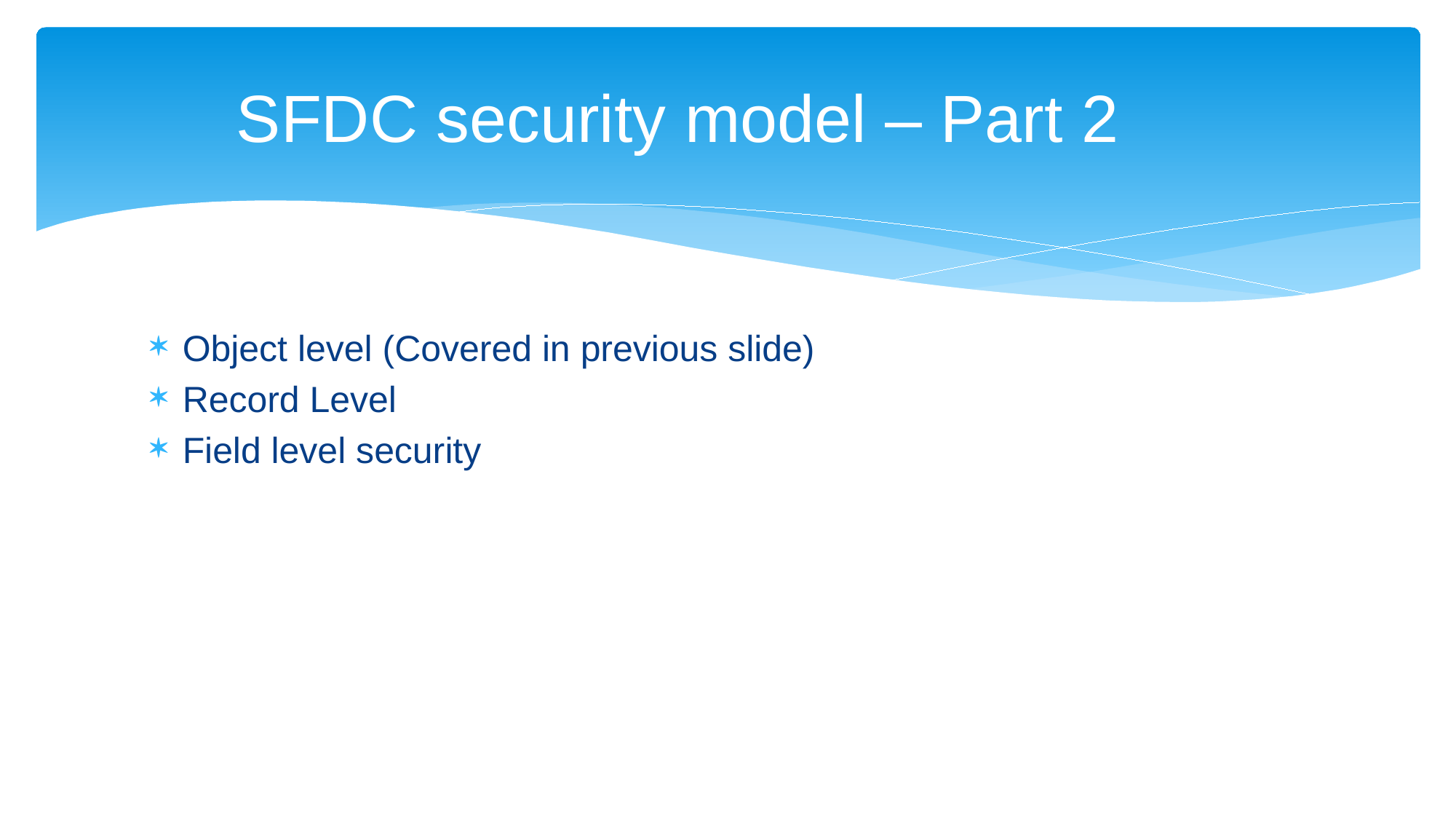

# SFDC security model – Part 2
Object level (Covered in previous slide)
Record Level
Field level security